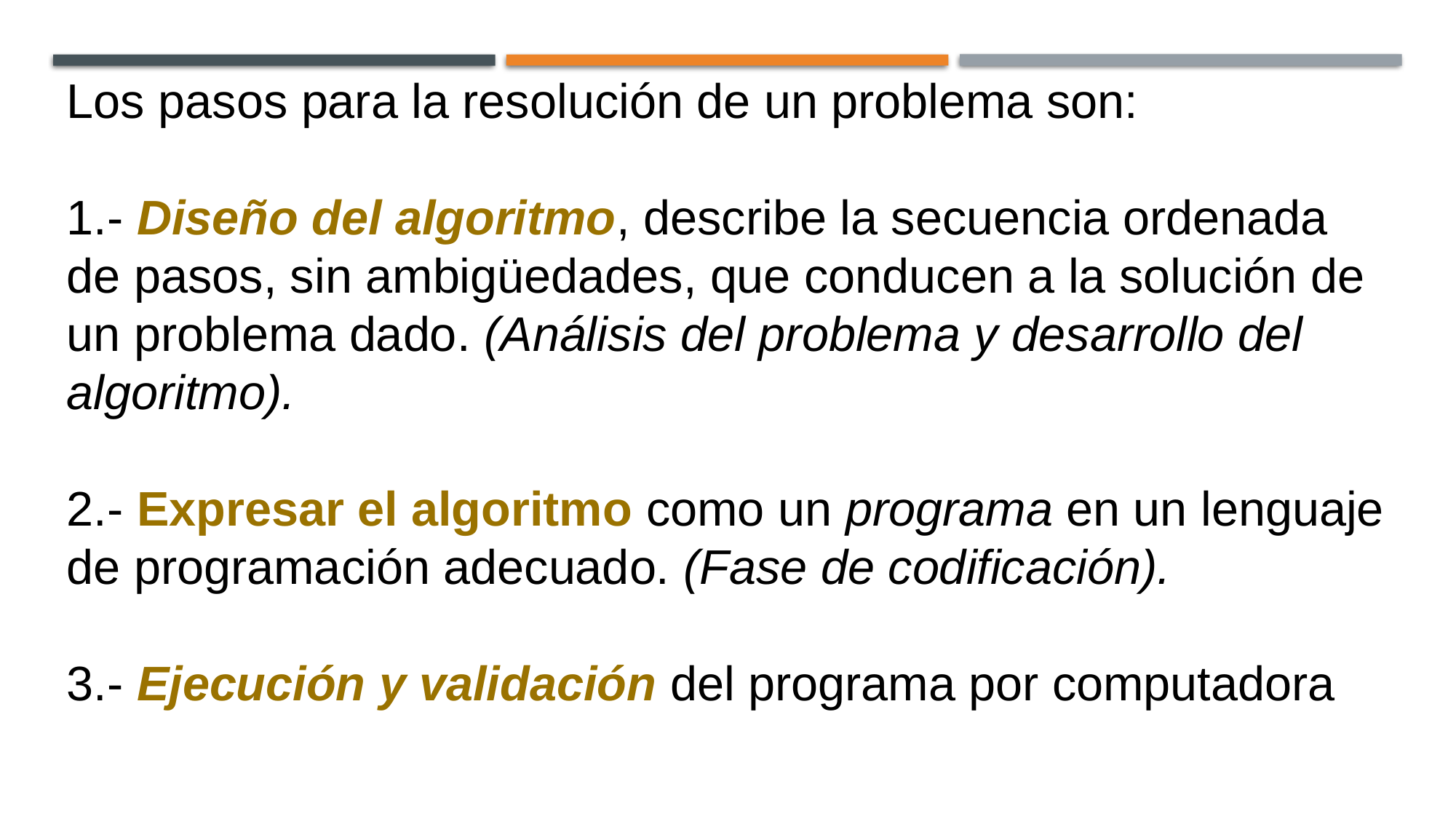

Los pasos para la resolución de un problema son:

1.- Diseño del algoritmo, describe la secuencia ordenada de pasos, sin ambigüedades, que conducen a la solución de un problema dado. (Análisis del problema y desarrollo del algoritmo).

2.- Expresar el algoritmo como un programa en un lenguaje de programación adecuado. (Fase de codificación).

3.- Ejecución y validación del programa por computadora